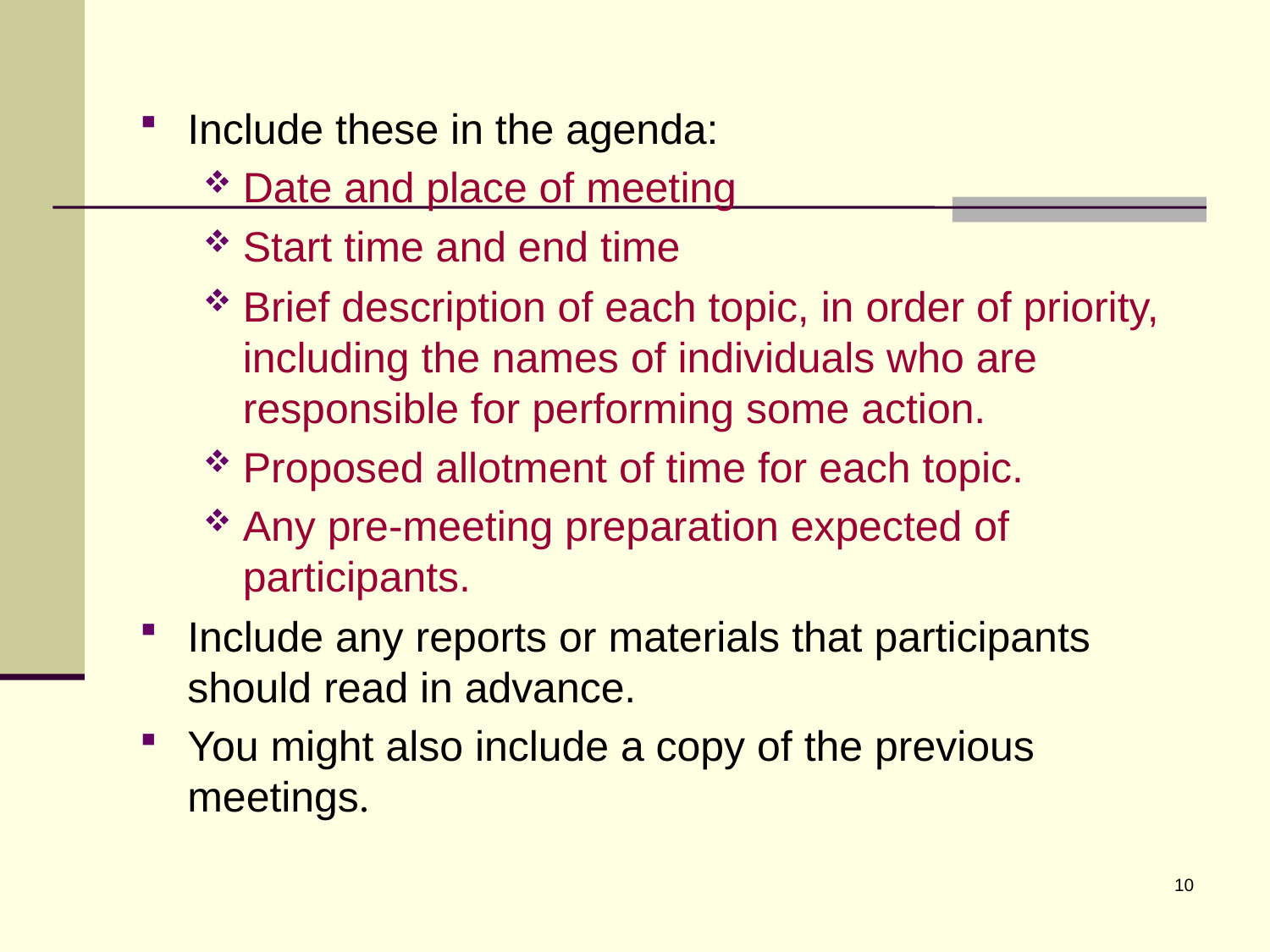

Include these in the agenda:
Date and place of meeting
Start time and end time
Brief description of each topic, in order of priority, including the names of individuals who are responsible for performing some action.
Proposed allotment of time for each topic.
Any pre-meeting preparation expected of participants.
Include any reports or materials that participants should read in advance.
You might also include a copy of the previous meetings.
10